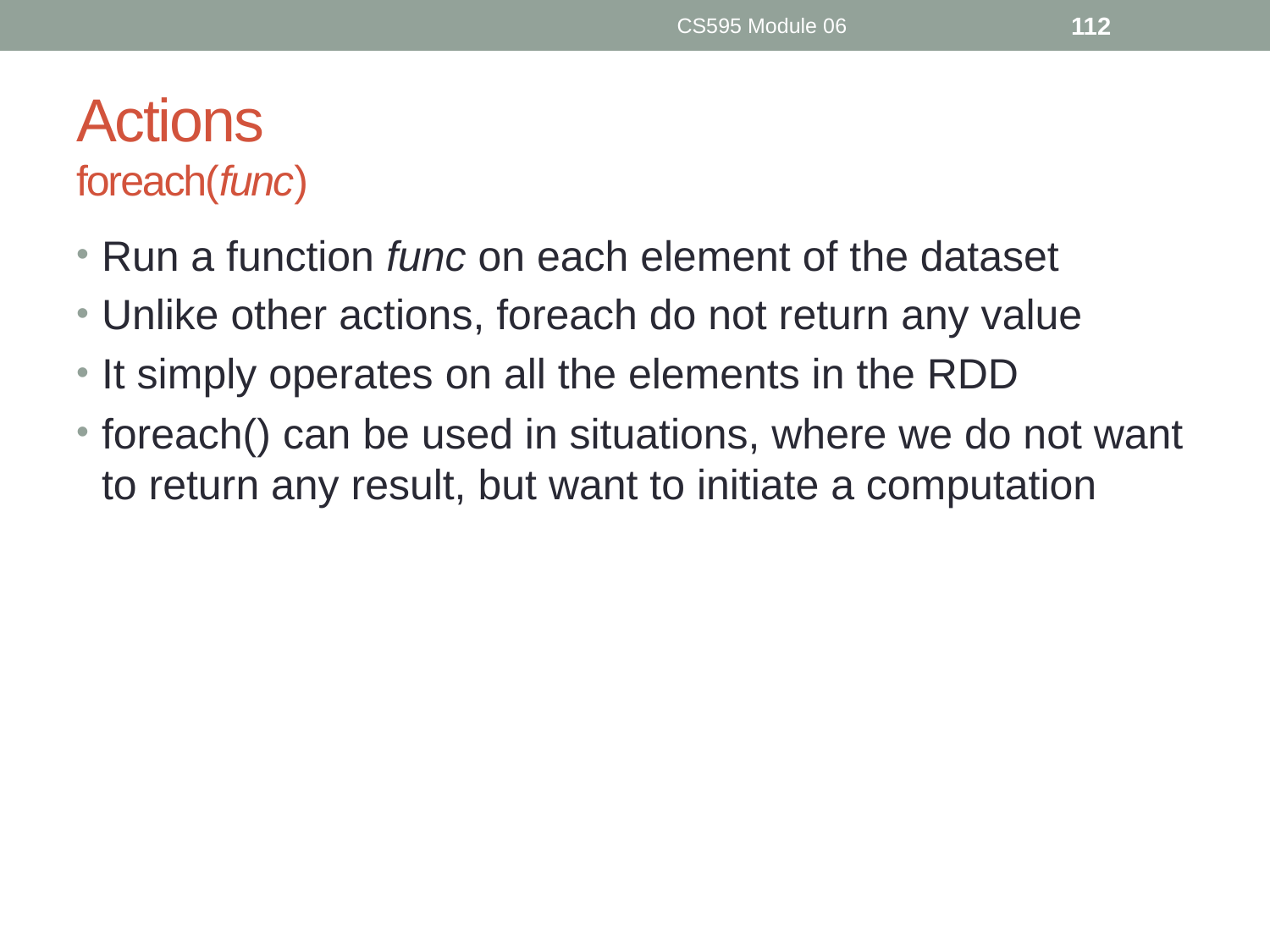

CS595 Module 06
112
# Actions foreach(func)
Run a function func on each element of the dataset
Unlike other actions, foreach do not return any value
It simply operates on all the elements in the RDD
foreach() can be used in situations, where we do not want to return any result, but want to initiate a computation